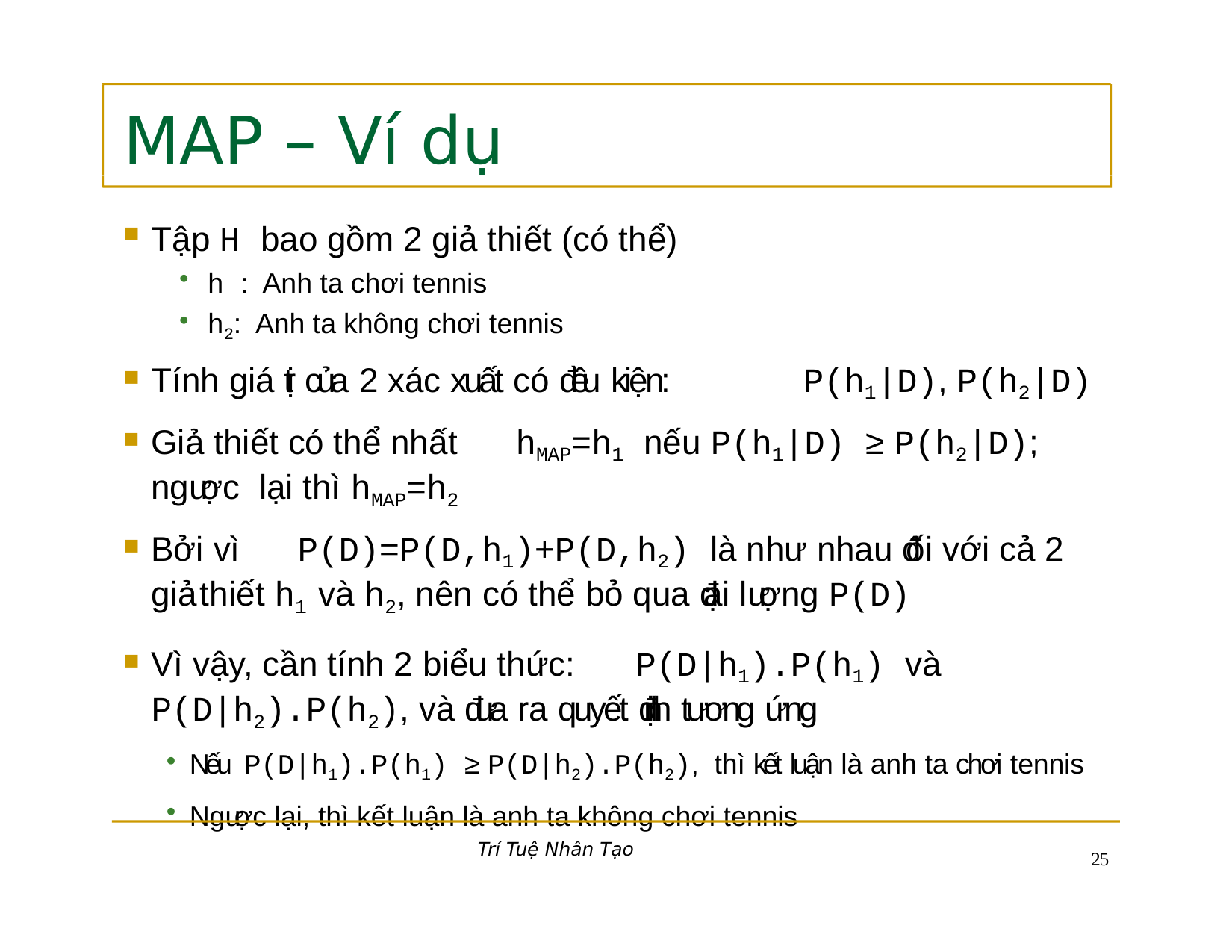

# MAP – Ví dụ

Tập H bao gồm 2 giả thiết (có thể)
h :  Anh ta chơi tennis
h2:  Anh ta không chơi tennis
Tính giá trị của 2 xác xuất có điều kiện:	P(h1|D), P(h2|D)
Giả thiết có thể nhất	hMAP=h1 nếu P(h1|D) ≥ P(h2|D); ngược  lại thì hMAP=h2
Bởi vì	P(D)=P(D,h1)+P(D,h2) là như nhau đối với cả 2 giả  thiết h1 và h2, nên có thể bỏ qua đại lượng P(D)
Vì vậy, cần tính 2 biểu thức:	P(D|h1).P(h1) và
P(D|h2).P(h2), và đưa ra quyết định tương ứng
Nếu P(D|h1).P(h1) ≥ P(D|h2).P(h2), thì kết luận là anh ta chơi tennis
Ngược lại, thì kết luận là anh ta không chơi tennis

Trí Tuệ Nhân Tạo
25